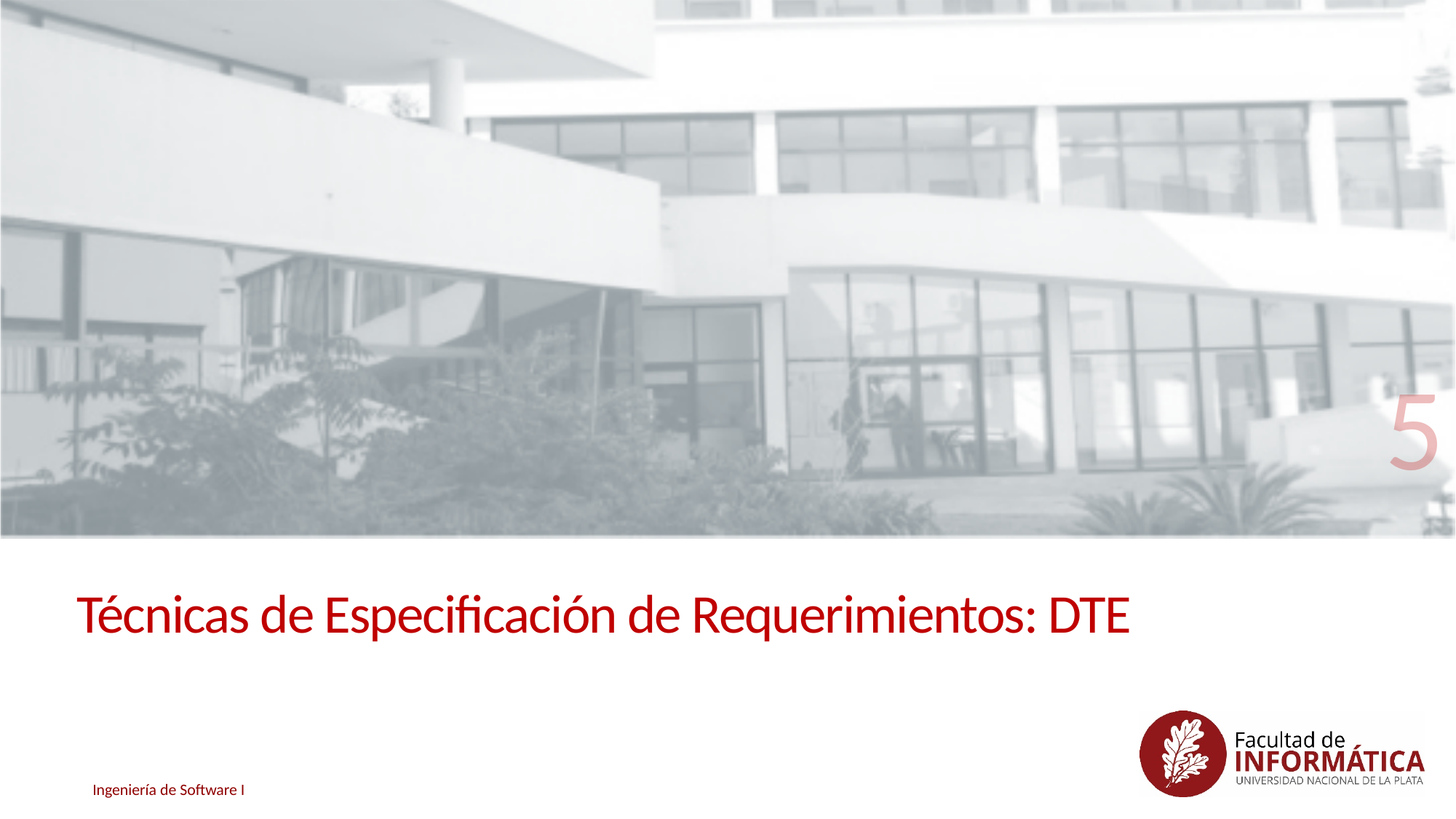

5
# Técnicas de Especificación de Requerimientos: DTE
Ingeniería de Software I